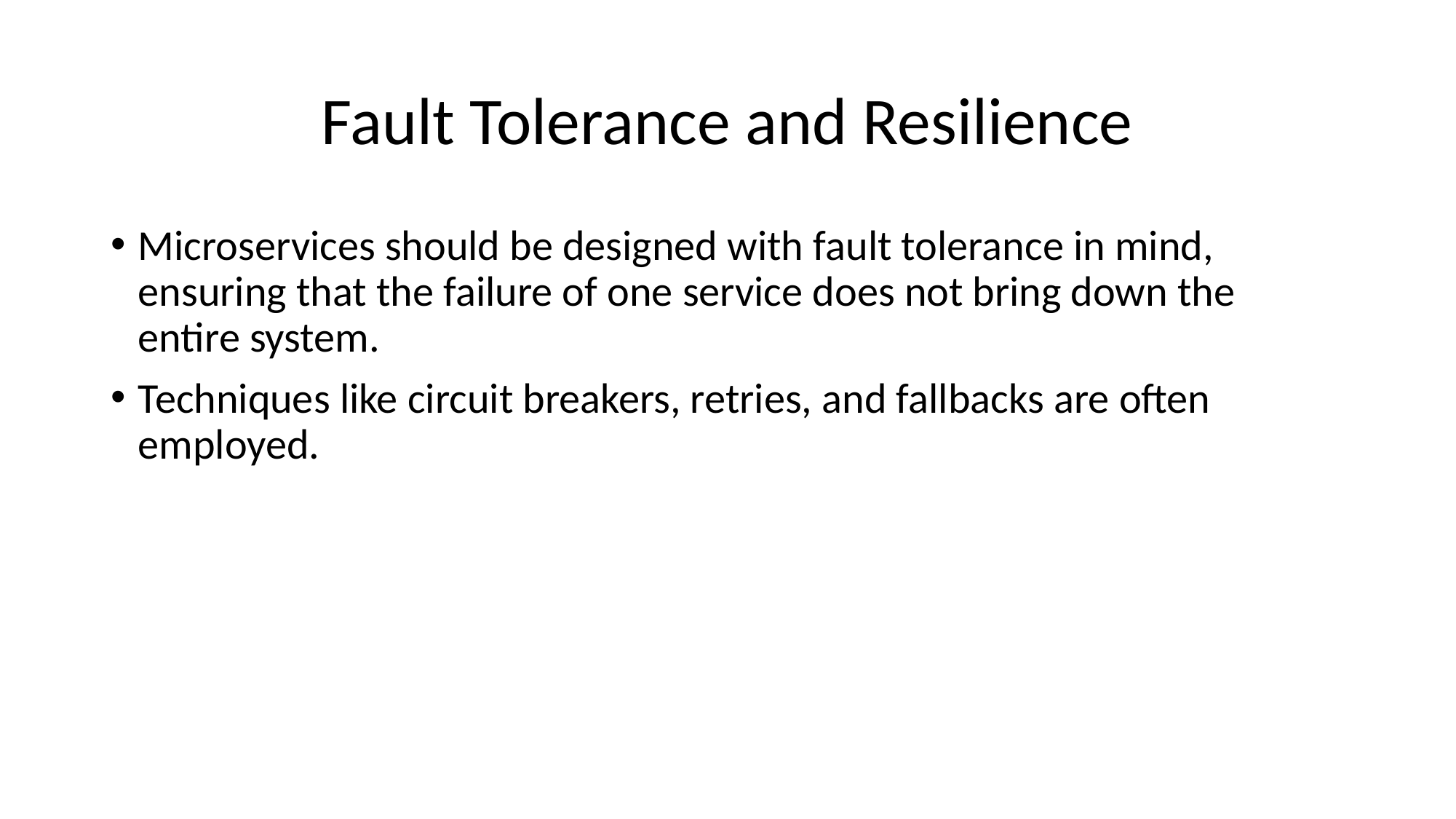

# Fault Tolerance and Resilience
Microservices should be designed with fault tolerance in mind, ensuring that the failure of one service does not bring down the entire system.
Techniques like circuit breakers, retries, and fallbacks are often employed.